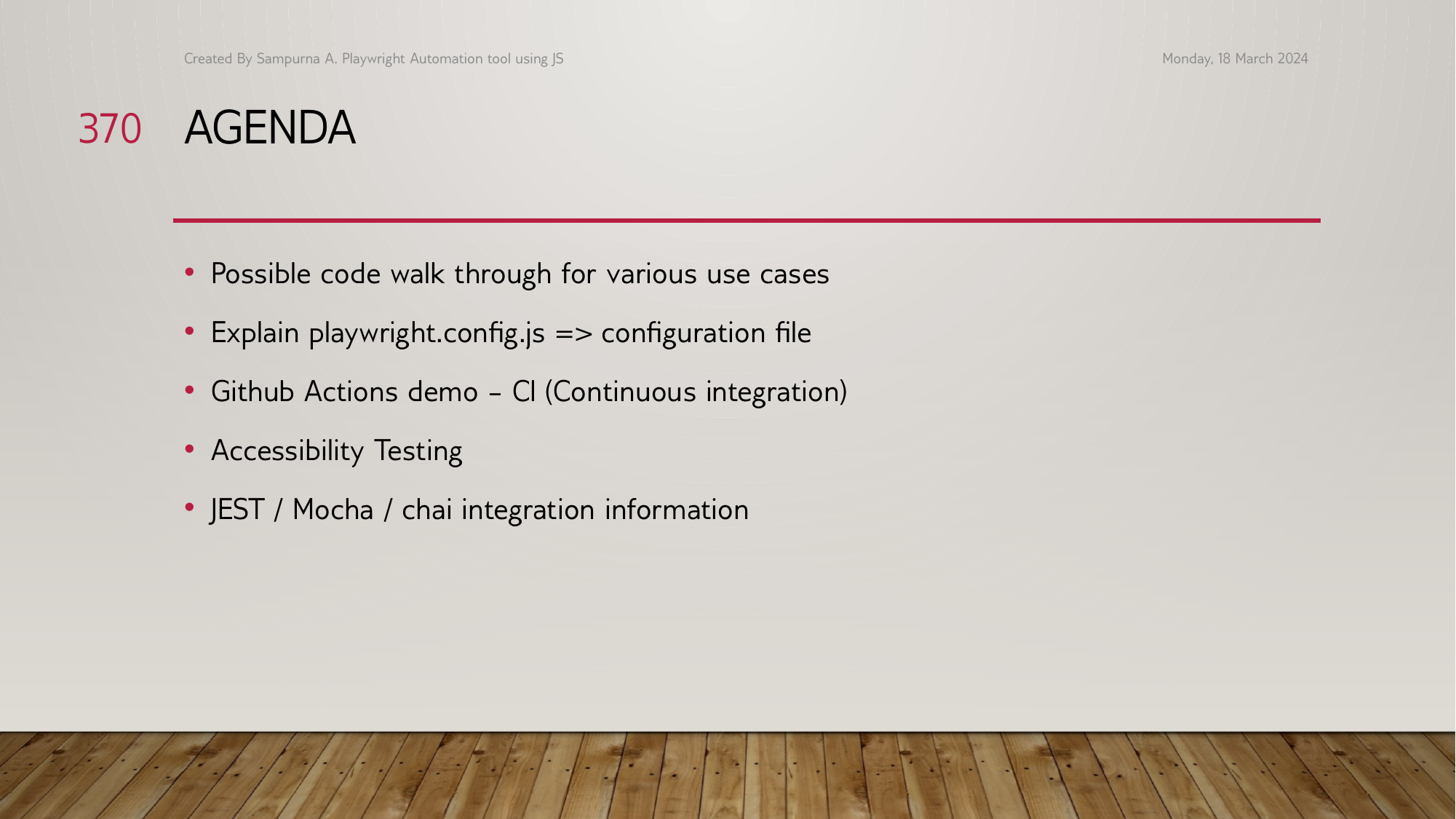

Created By Sampurna A. Playwright Automation tool using JS
Monday, 18 March 2024
370
# Agenda
Possible code walk through for various use cases
Explain playwright.config.js => configuration file
Github Actions demo – CI (Continuous integration)
Accessibility Testing
JEST / Mocha / chai integration information